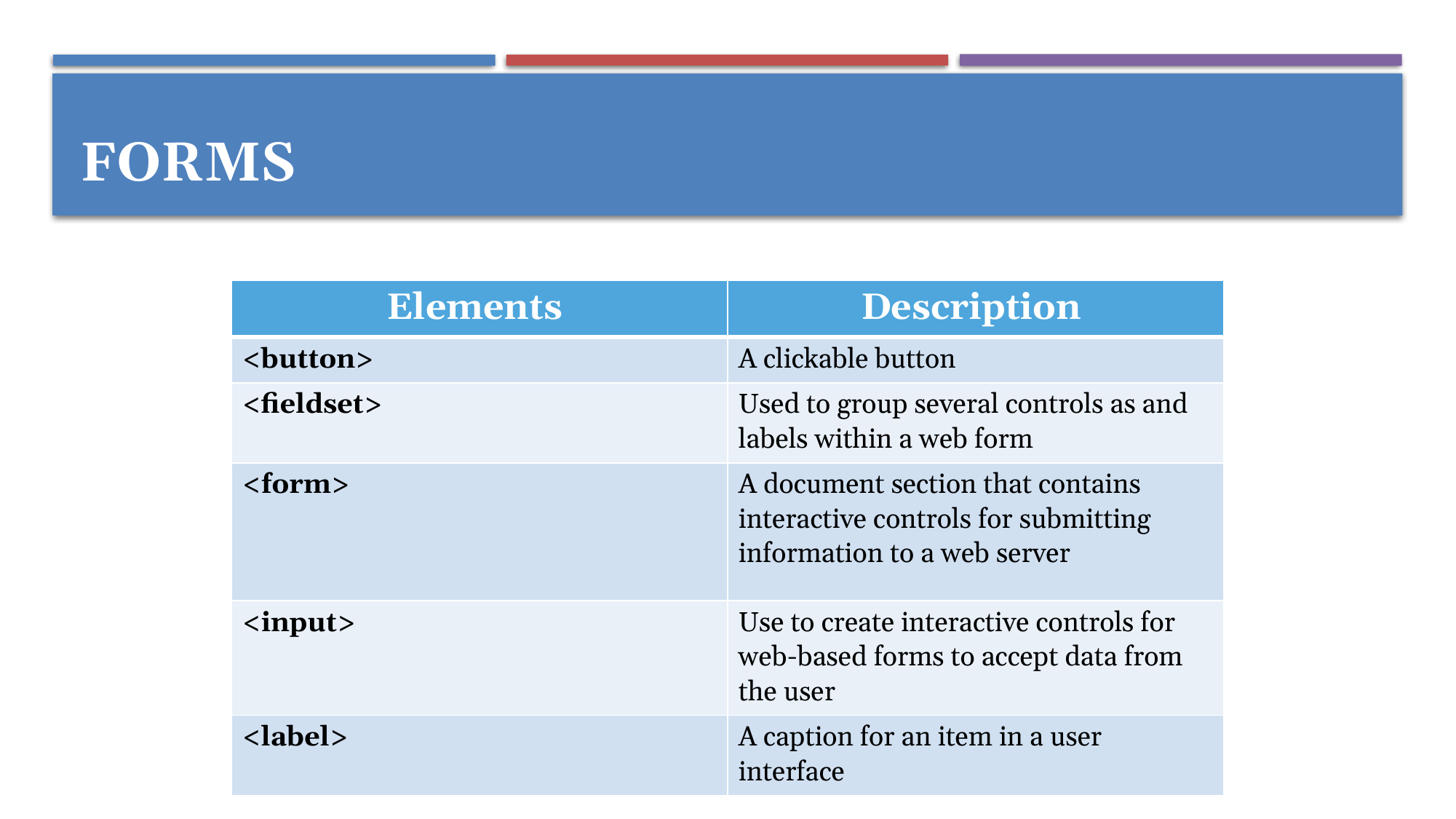

forms
| Elements | Description |
| --- | --- |
| <button> | A clickable button |
| <fieldset> | Used to group several controls as and labels within a web form |
| <form> | A document section that contains interactive controls for submitting information to a web server |
| <input> | Use to create interactive controls for web-based forms to accept data from the user |
| <label> | A caption for an item in a user interface |